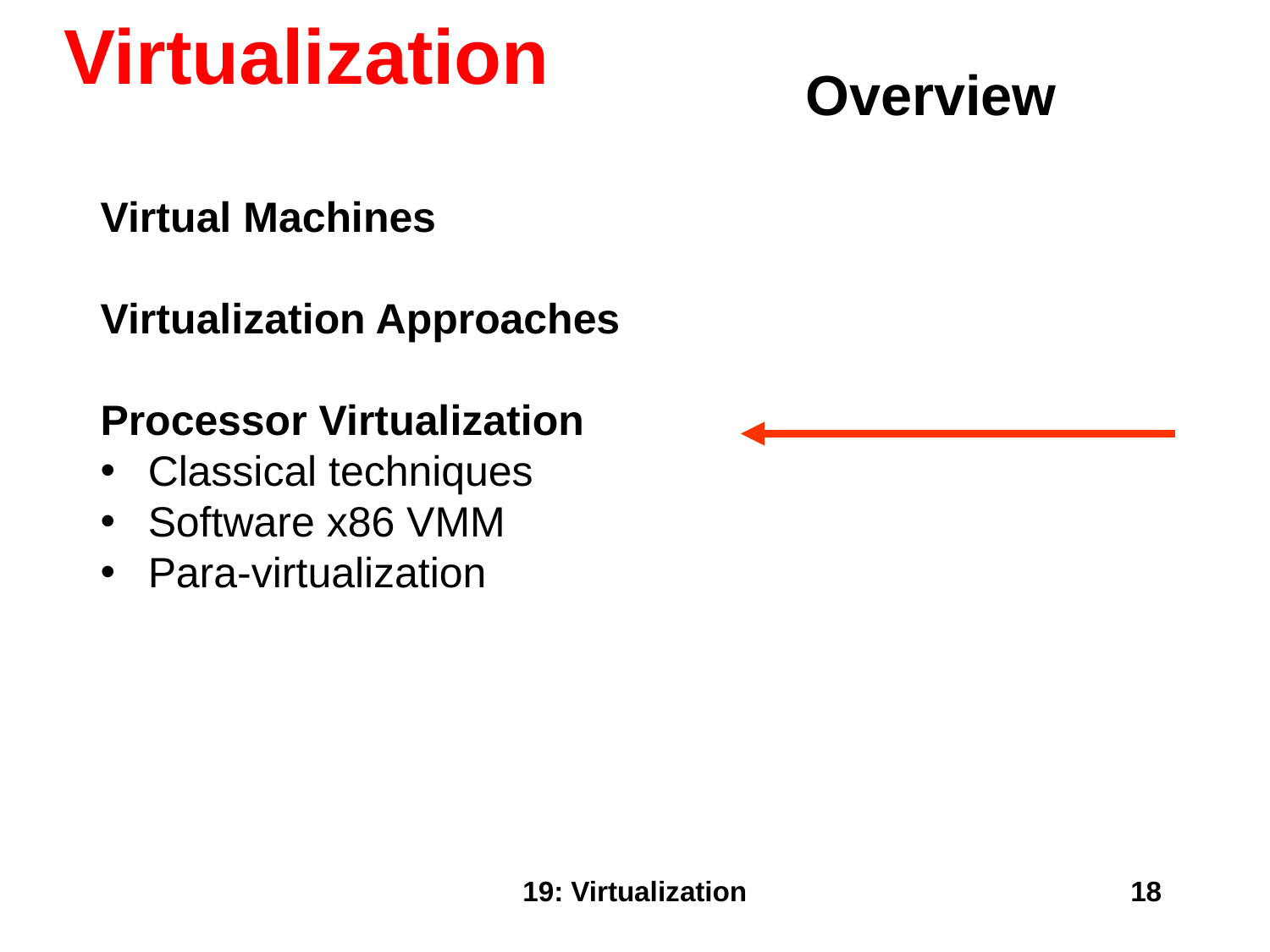

Virtualization
Overview
Virtual Machines

Virtualization Approaches

Processor Virtualization
Classical techniques
Software x86 VMM
Para-virtualization

19: Virtualization
18